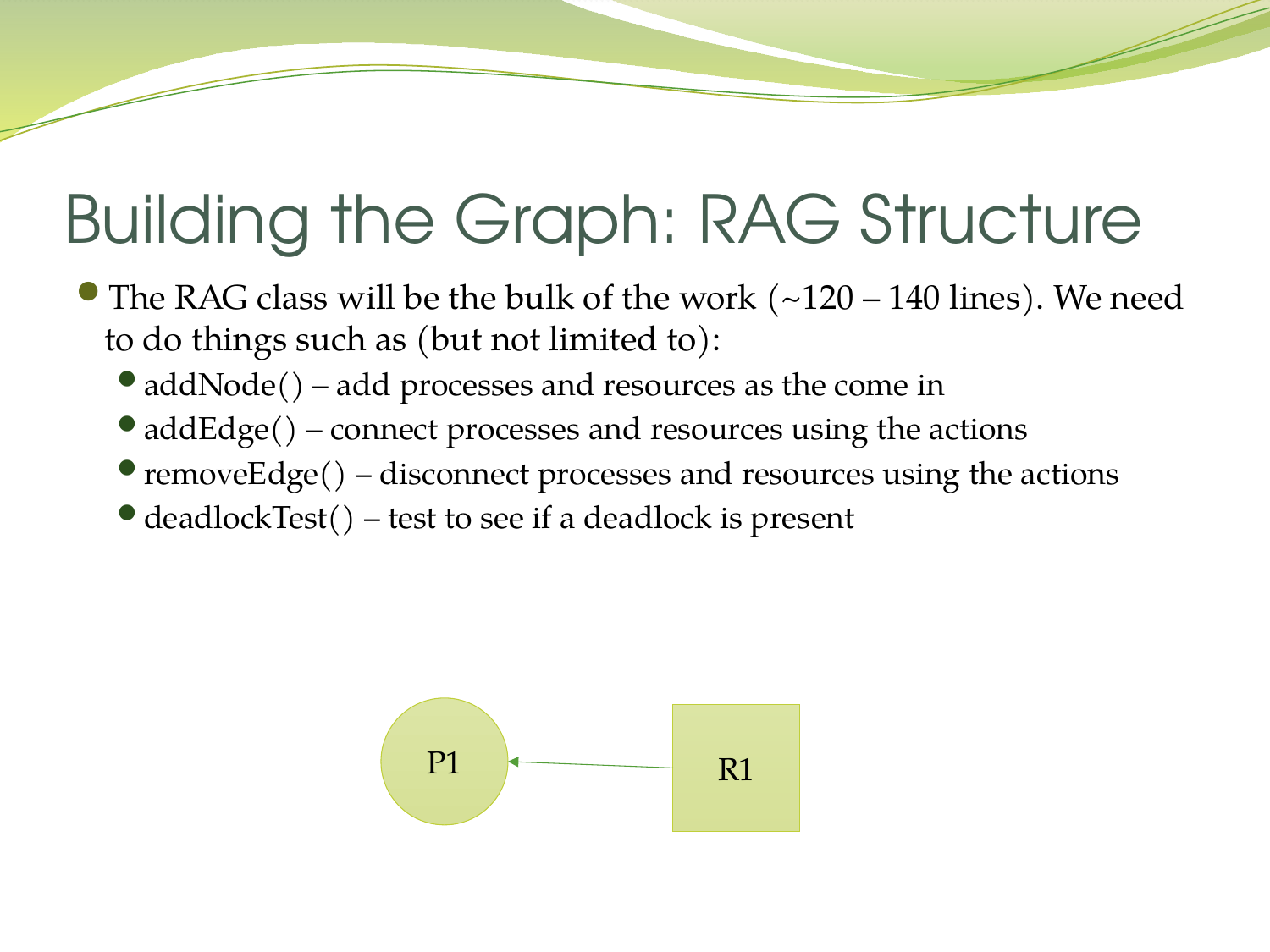

# Building the Graph: RAG Structure
The RAG class will be the bulk of the work (~120 – 140 lines). We need to do things such as (but not limited to):
addNode() – add processes and resources as the come in
addEdge() – connect processes and resources using the actions
removeEdge() – disconnect processes and resources using the actions
deadlockTest() – test to see if a deadlock is present

P1
R1